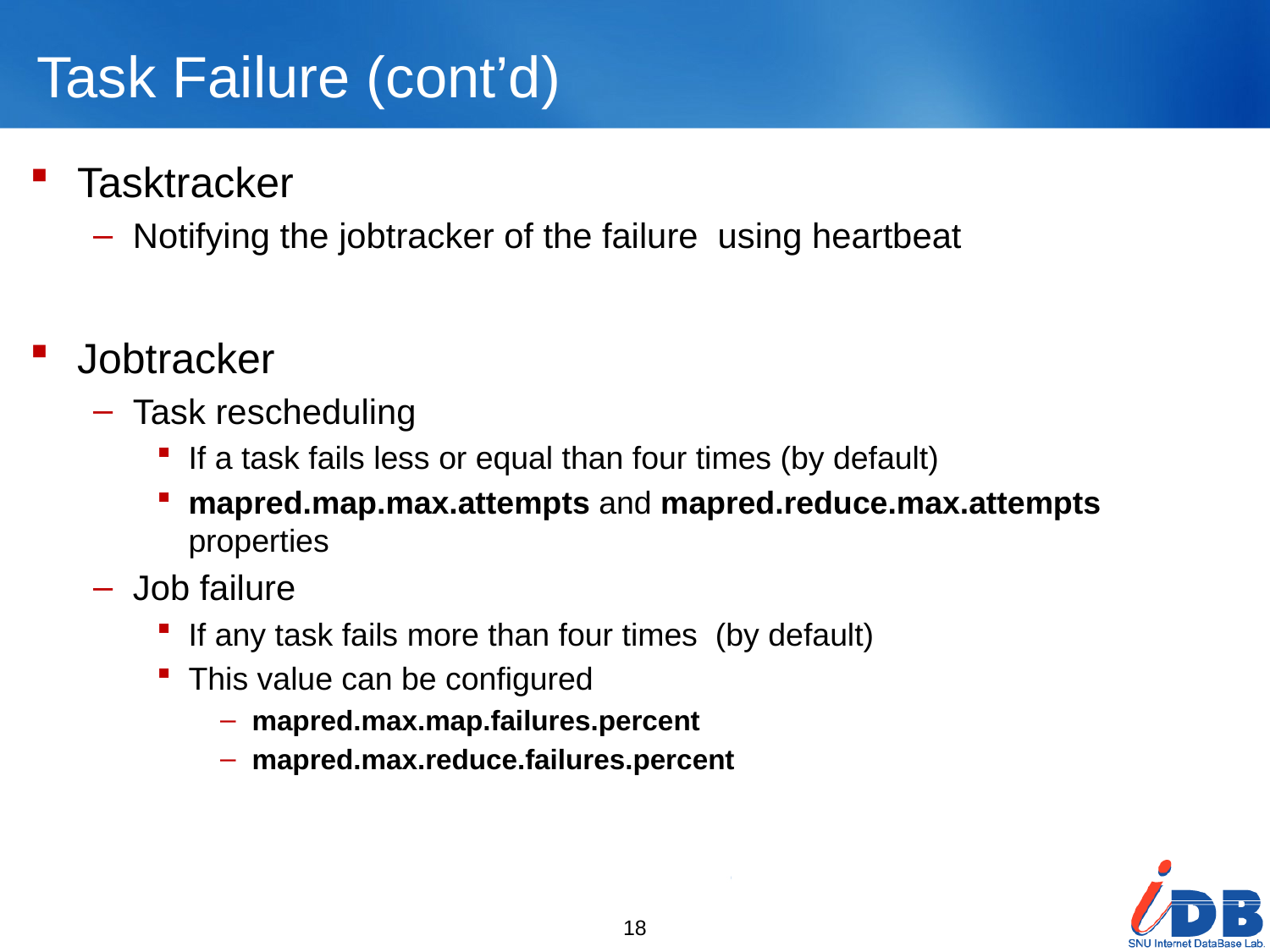

# Task Failure (cont’d)
Tasktracker
Notifying the jobtracker of the failure  using heartbeat

Jobtracker
Task rescheduling
If a task fails less or equal than four times (by default)
mapred.map.max.attempts and mapred.reduce.max.attempts properties
Job failure
If any task fails more than four times  (by default)
This value can be configured
mapred.max.map.failures.percent
mapred.max.reduce.failures.percent
18